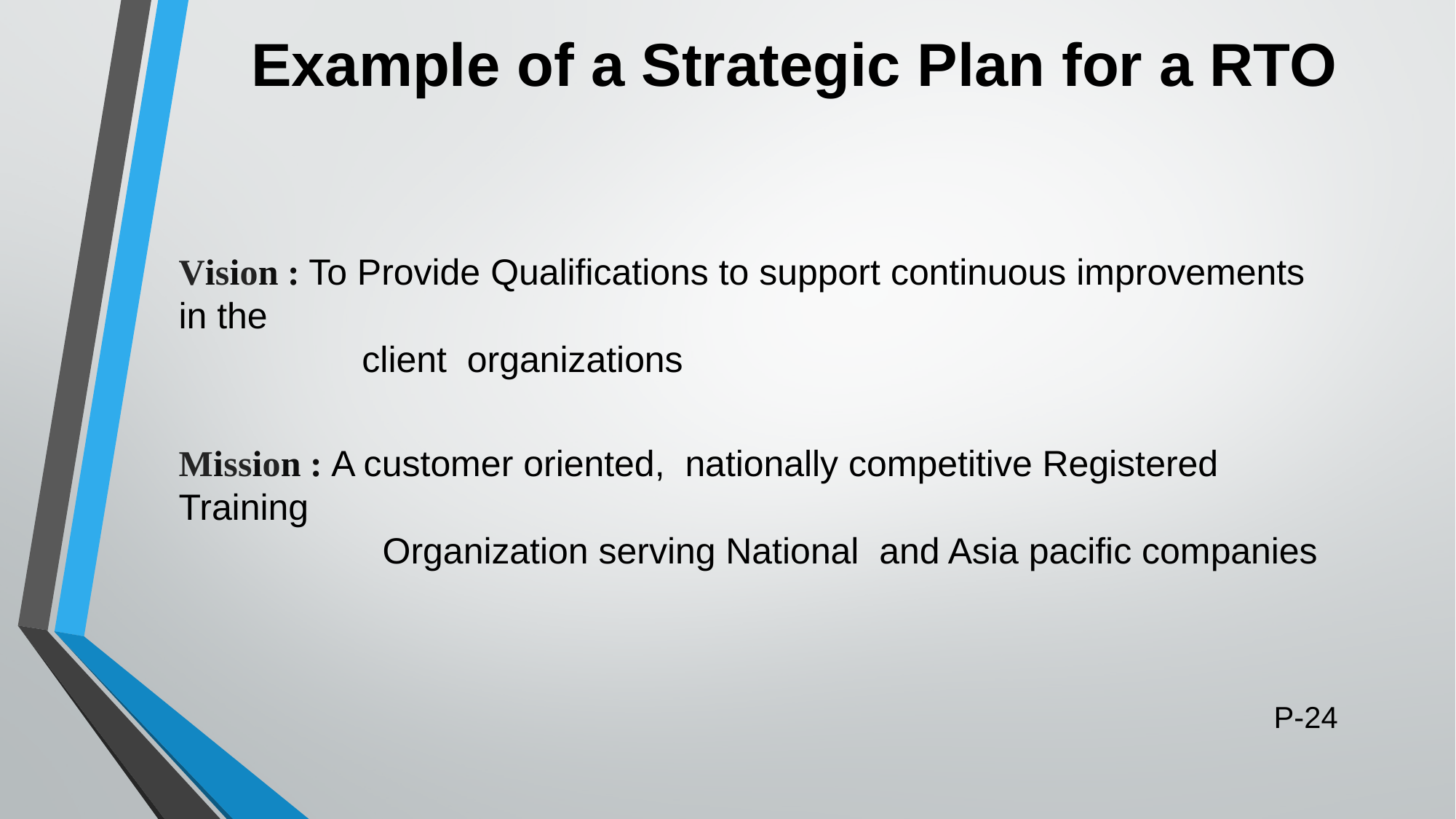

# Example of a Strategic Plan for a RTO
Vision : To Provide Qualifications to support continuous improvements  in the
                  client  organizations
Mission : A customer oriented,  nationally competitive Registered Training
                    Organization serving National  and Asia pacific companies

P-24